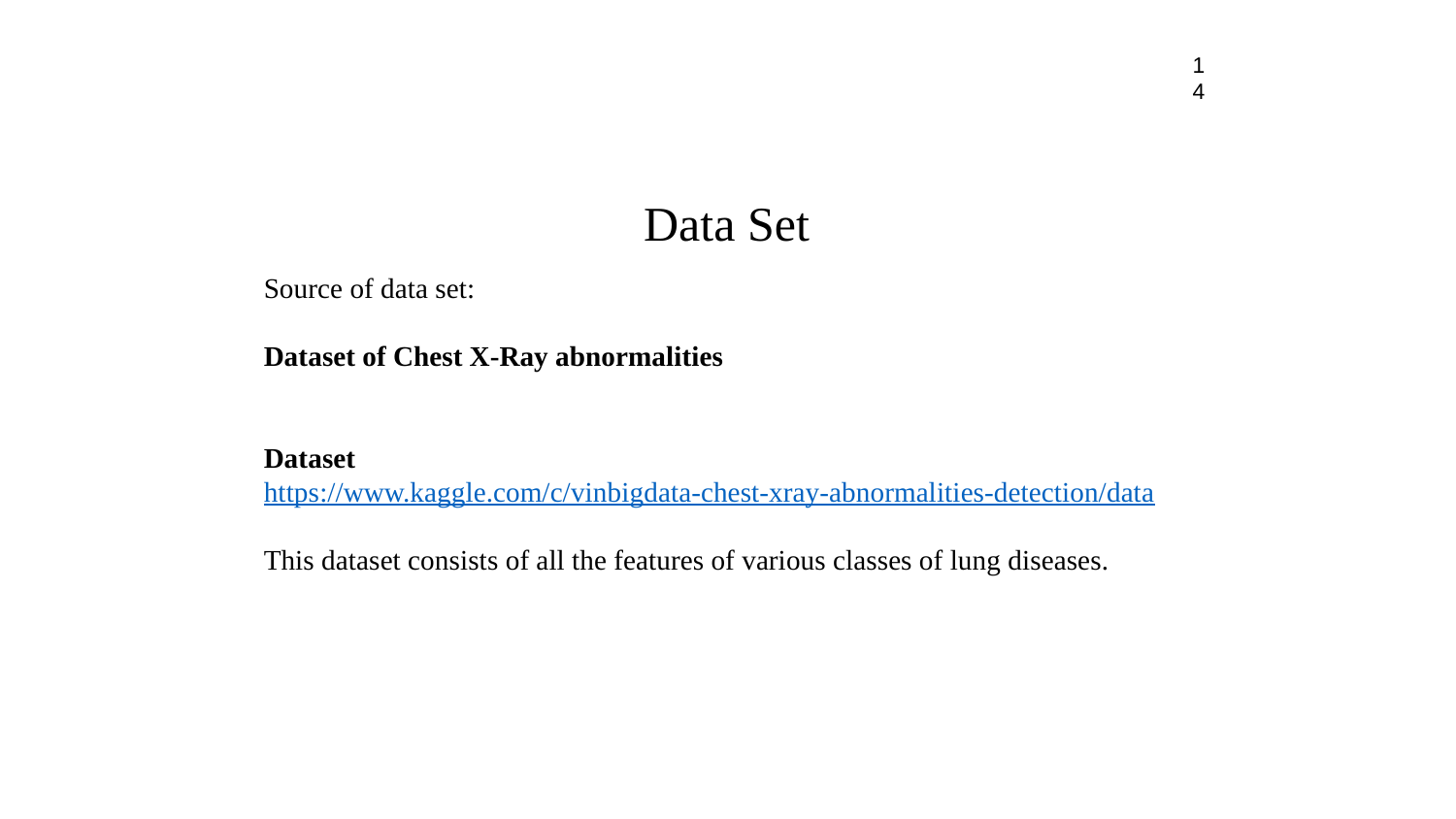

14
Data Set
Source of data set:

Dataset of Chest X-Ray abnormalities

Dataset https://www.kaggle.com/c/vinbigdata-chest-xray-abnormalities-detection/data

This dataset consists of all the features of various classes of lung diseases.